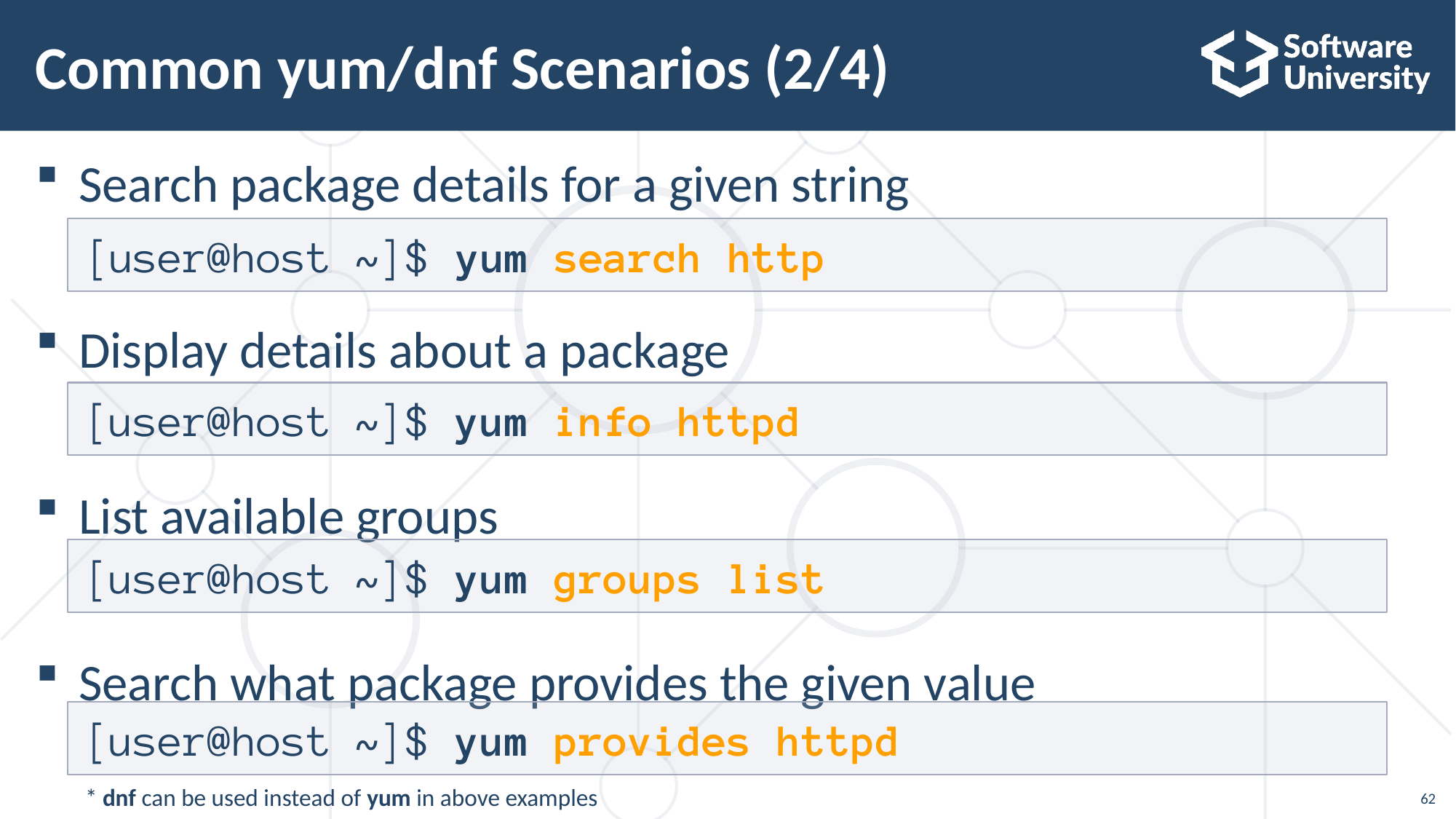

# Common yum/dnf Scenarios (2/4)
Search package details for a given string

Display details about a package

List available groups

Search what package provides the given value
[user@host ~]$ yum search http
[user@host ~]$ yum info httpd
[user@host ~]$ yum groups list
[user@host ~]$ yum provides httpd
* dnf can be used instead of yum in above examples
62